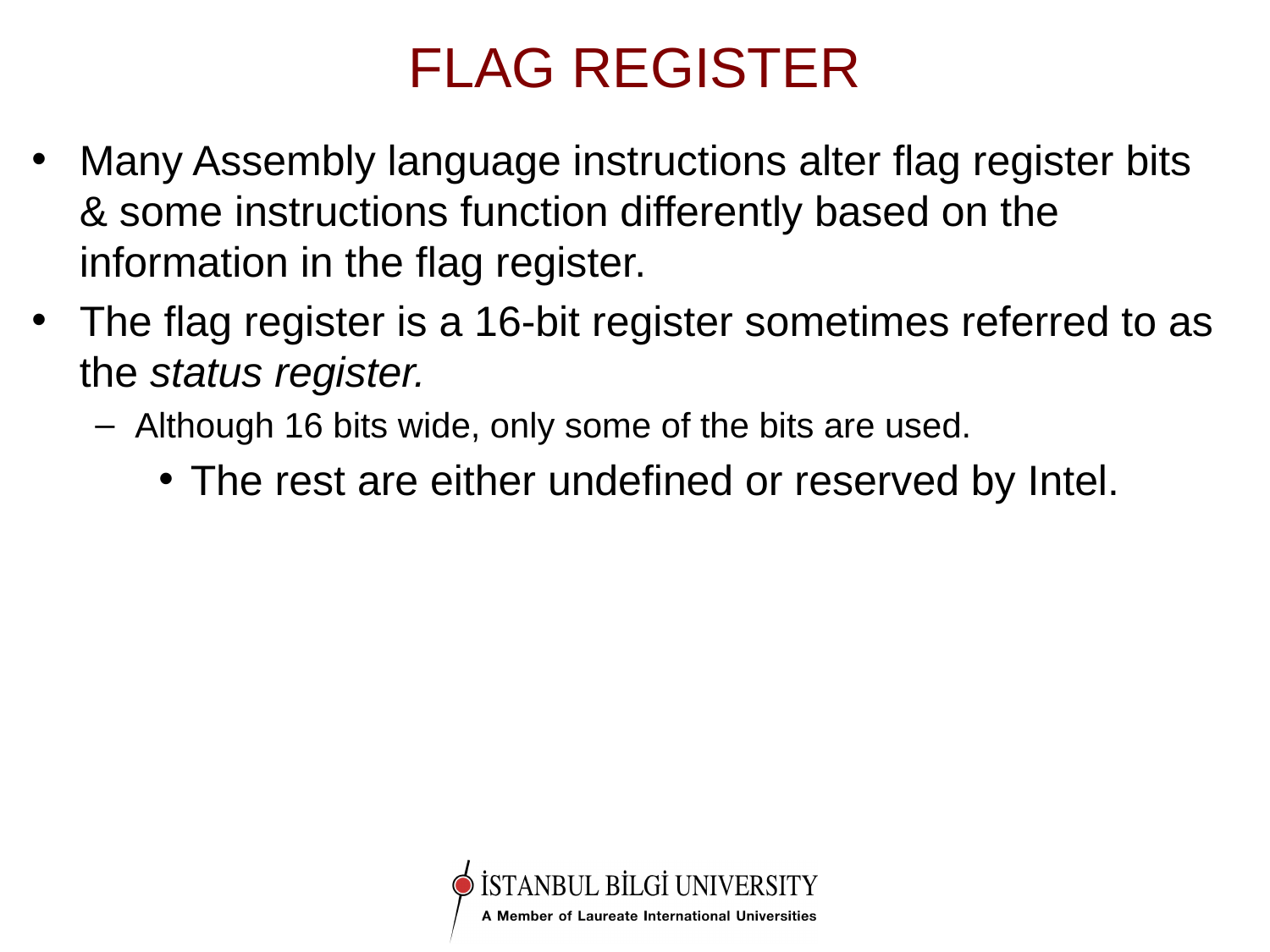

# FLAG REGISTER
Many Assembly language instructions alter flag register bits & some instructions function differently based on the information in the flag register.
The flag register is a 16-bit register sometimes referred to as the status register.
Although 16 bits wide, only some of the bits are used.
The rest are either undefined or reserved by Intel.